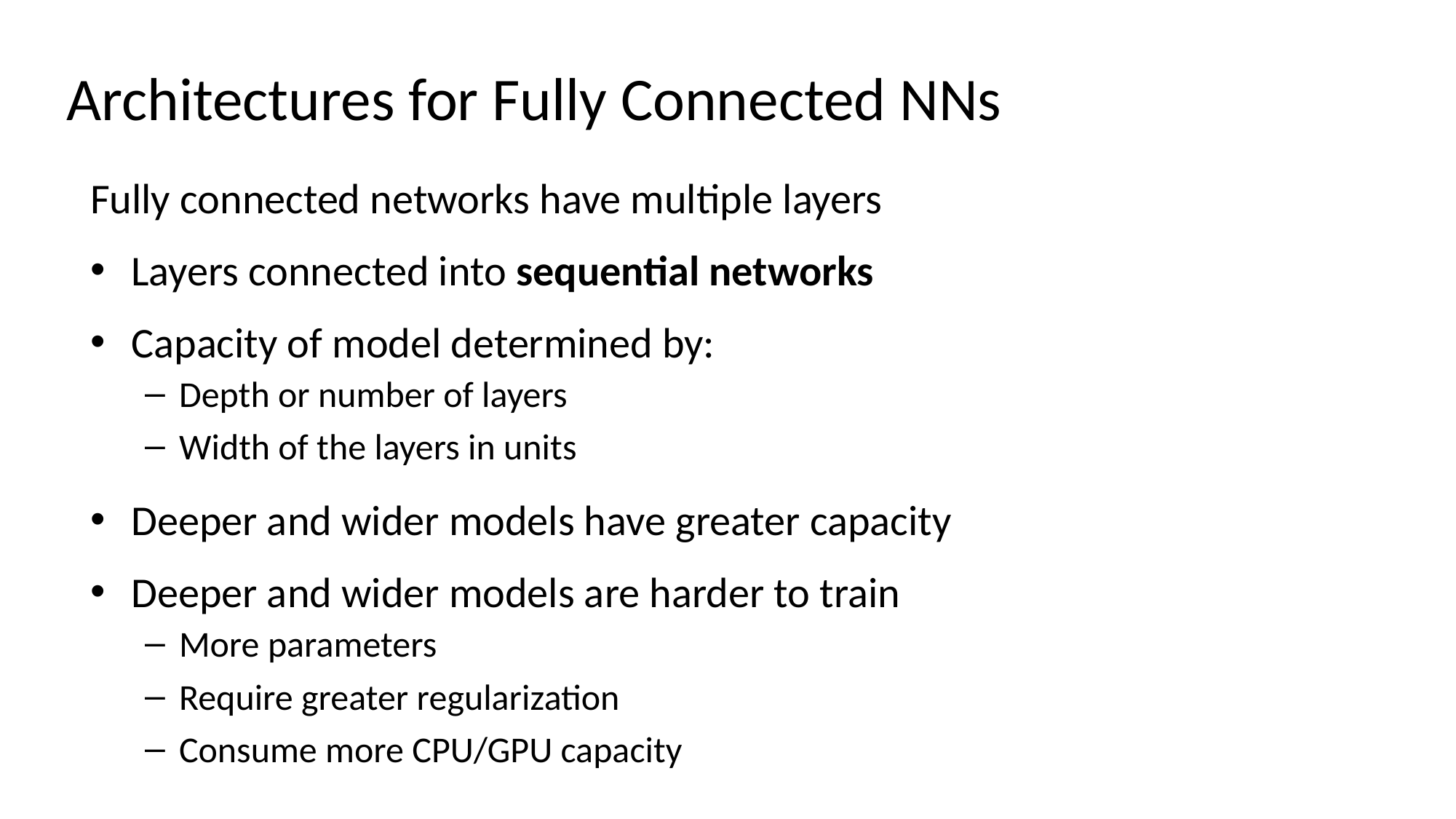

# Architectures for Fully Connected NNs
Fully connected networks have multiple layers
Layers connected into sequential networks
Capacity of model determined by:
Depth or number of layers
Width of the layers in units
Deeper and wider models have greater capacity
Deeper and wider models are harder to train
More parameters
Require greater regularization
Consume more CPU/GPU capacity